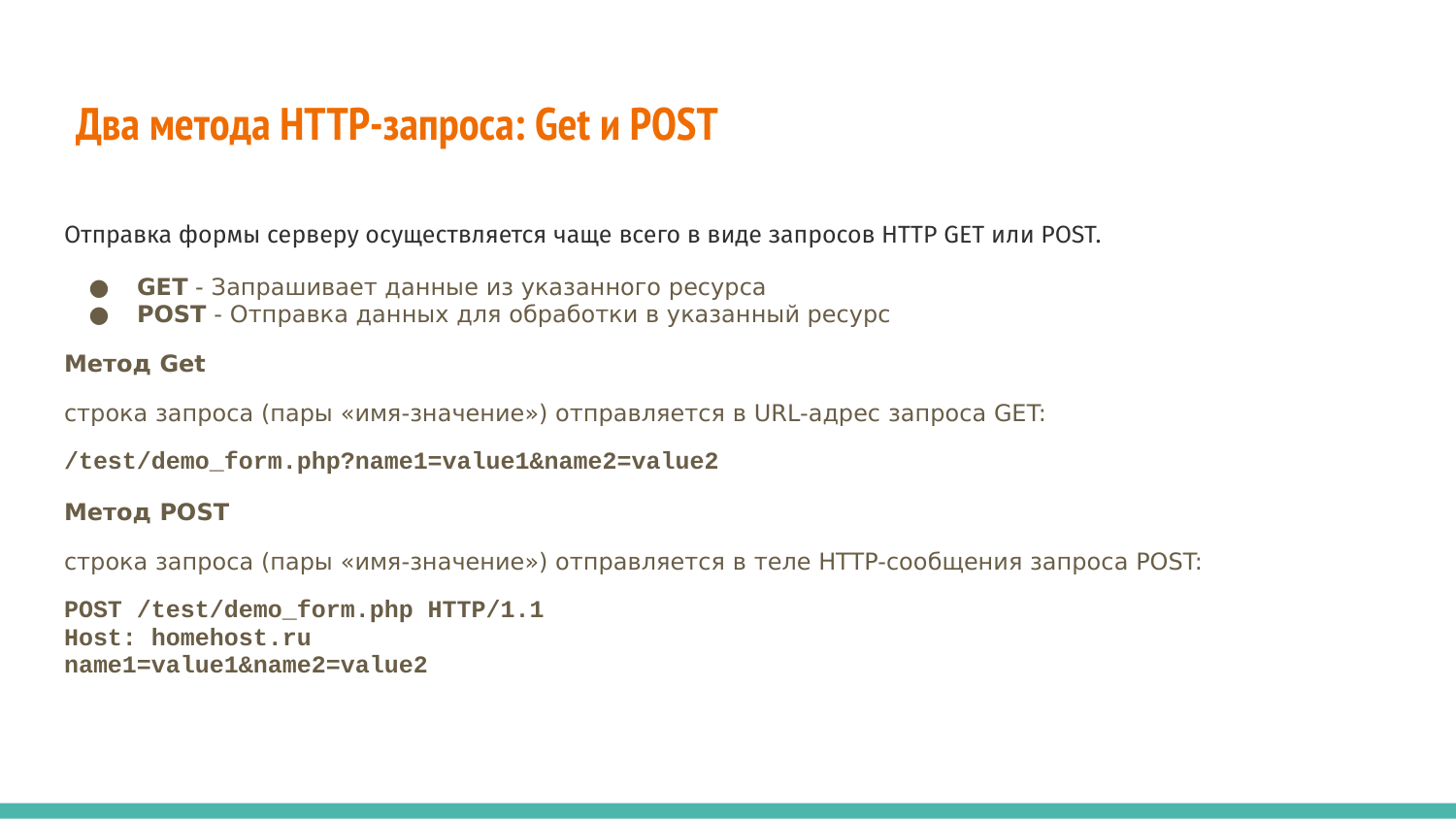

# Два метода HTTP-запроса: Get и POST

Отправка формы серверу осуществляется чаще всего в виде запросов HTTP GET или POST.
GET - Запрашивает данные из указанного ресурса
POST - Отправка данных для обработки в указанный ресурс
Метод Get
строка запроса (пары «имя-значение») отправляется в URL-адрес запроса GET:
/test/demo_form.php?name1=value1&name2=value2
Метод POST
строка запроса (пары «имя-значение») отправляется в теле HTTP-сообщения запроса POST:
POST /test/demo_form.php HTTP/1.1
Host: homehost.ru
name1=value1&name2=value2